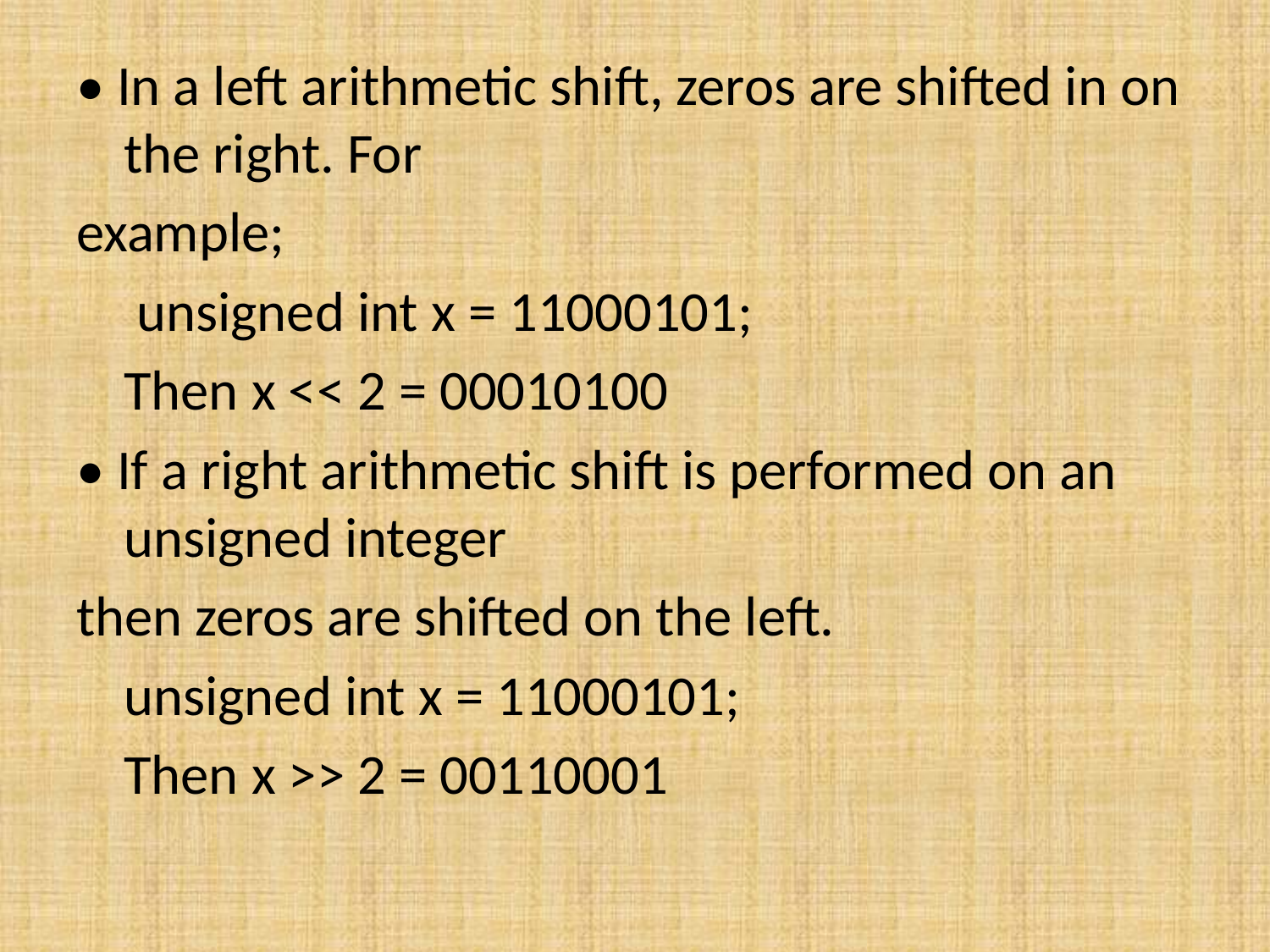

• In a left arithmetic shift, zeros are shifted in on the right. For
example;
	 unsigned int x = 11000101;
	Then x << 2 = 00010100
• If a right arithmetic shift is performed on an unsigned integer
then zeros are shifted on the left.
	unsigned int x = 11000101;
	Then x >> 2 = 00110001